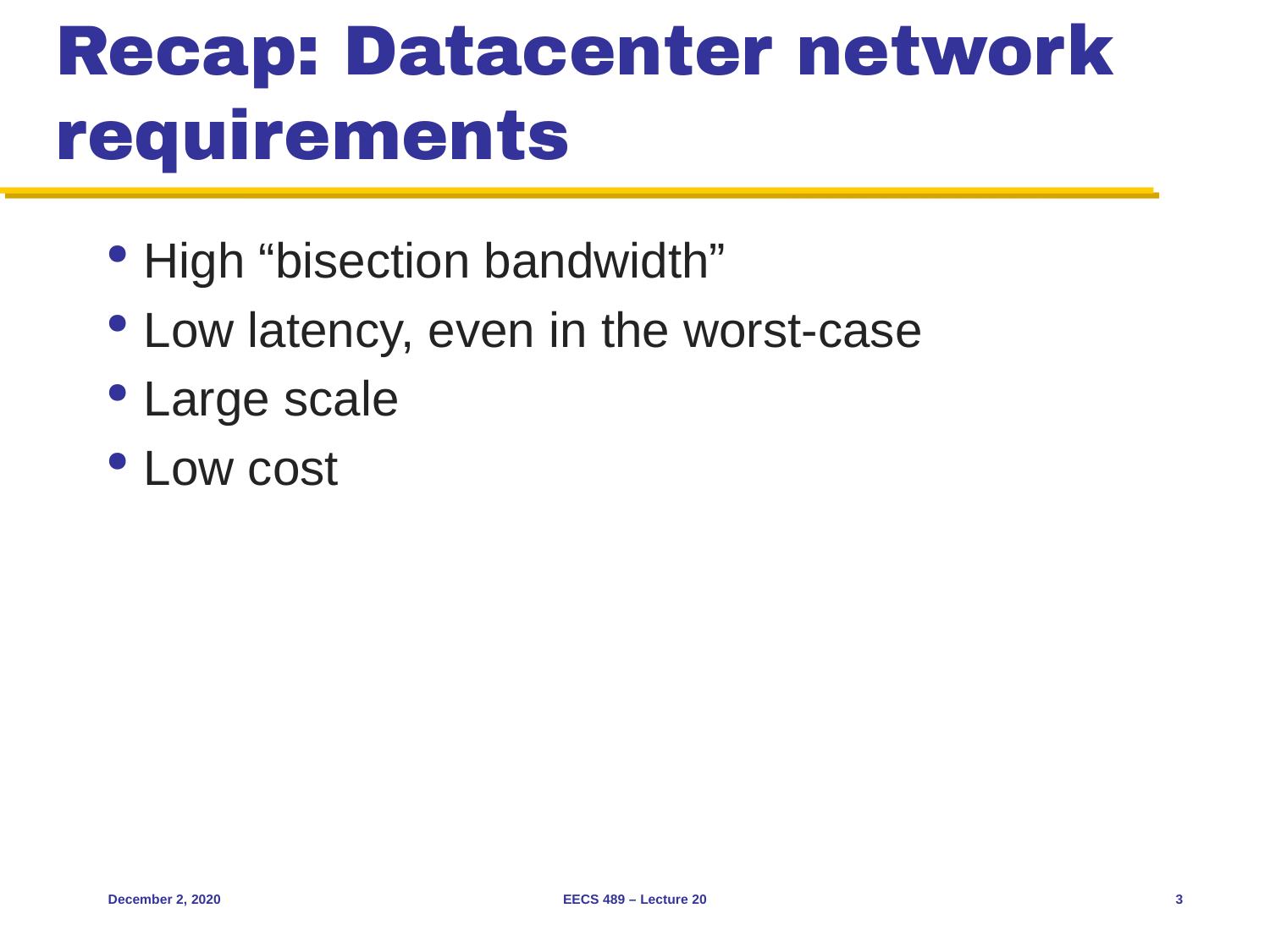

# Recap: Datacenter network requirements
High “bisection bandwidth”
Low latency, even in the worst-case
Large scale
Low cost
December 2, 2020
EECS 489 – Lecture 20
3